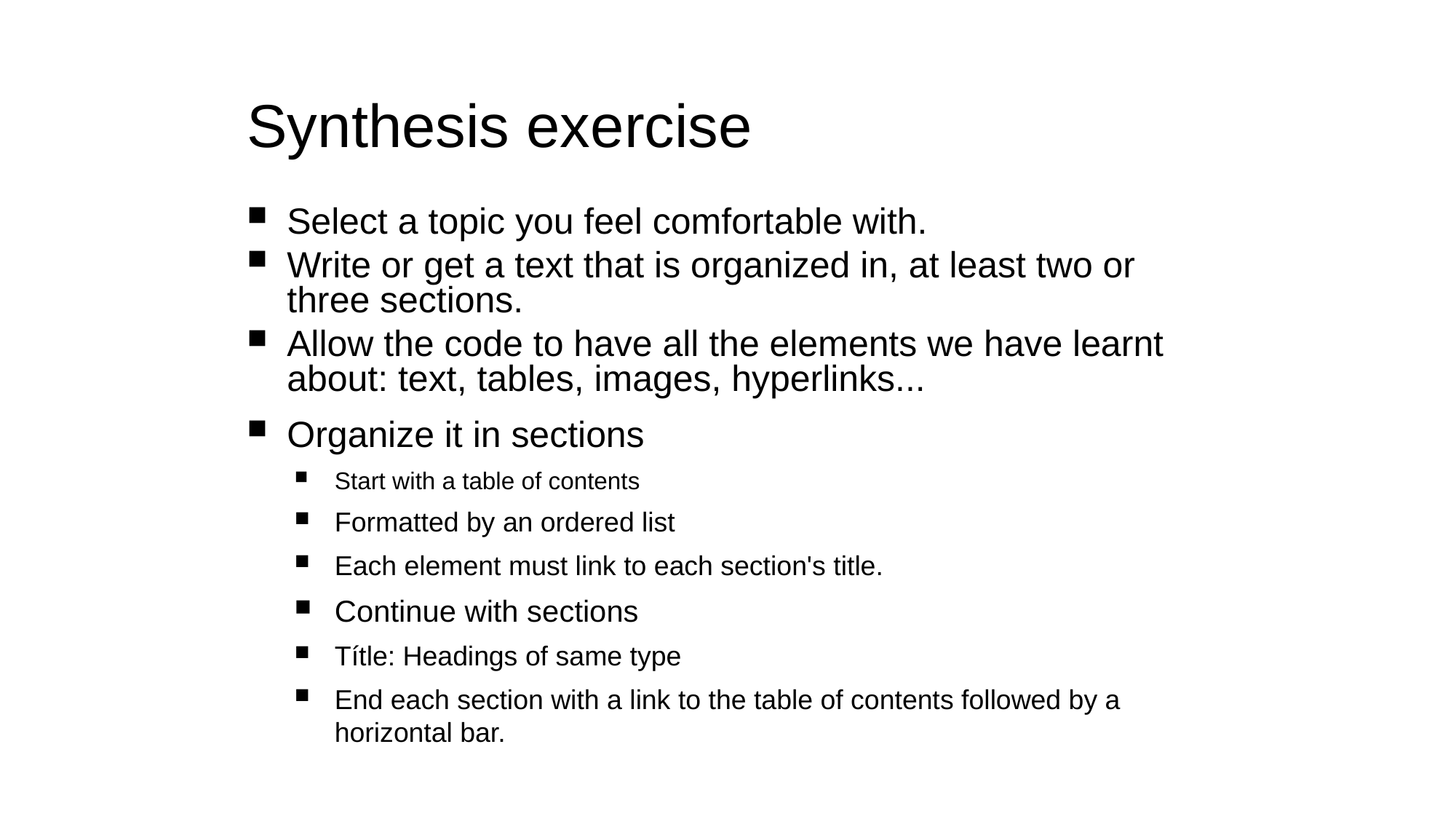

Synthesis exercise
Select a topic you feel comfortable with.
Write or get a text that is organized in, at least two or three sections.
Allow the code to have all the elements we have learnt about: text, tables, images, hyperlinks...
Organize it in sections
Start with a table of contents
Formatted by an ordered list
Each element must link to each section's title.
Continue with sections
Títle: Headings of same type
End each section with a link to the table of contents followed by a horizontal bar.